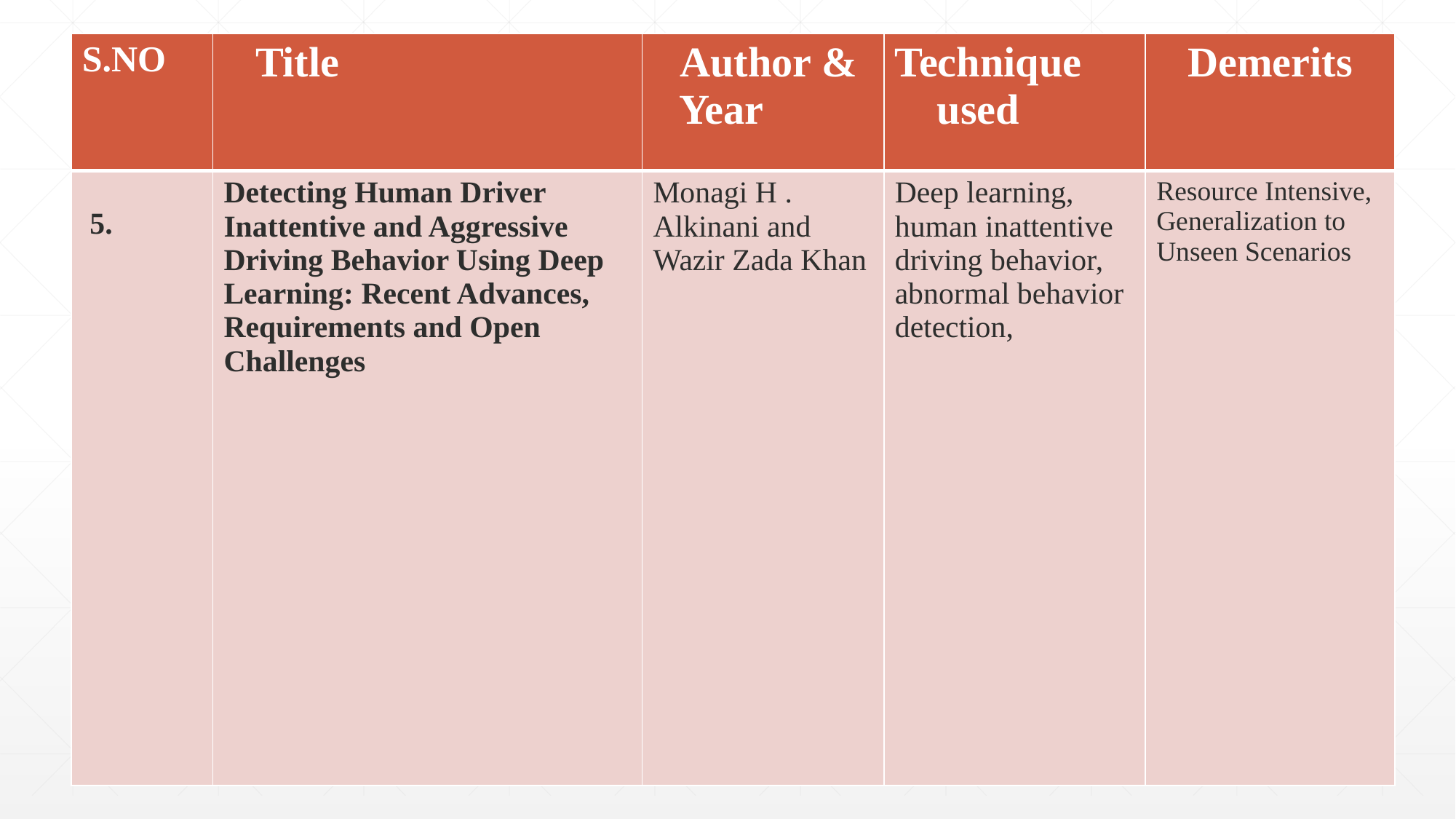

| S.NO | Title | Author & Year | Technique     used | Demerits |
| --- | --- | --- | --- | --- |
| 5. | Detecting Human Driver Inattentive and Aggressive Driving Behavior Using Deep Learning: Recent Advances, Requirements and Open Challenges | Monagi H . Alkinani and Wazir Zada Khan | Deep learning, human inattentive driving behavior, abnormal behavior detection, | Resource Intensive, Generalization to Unseen Scenarios |